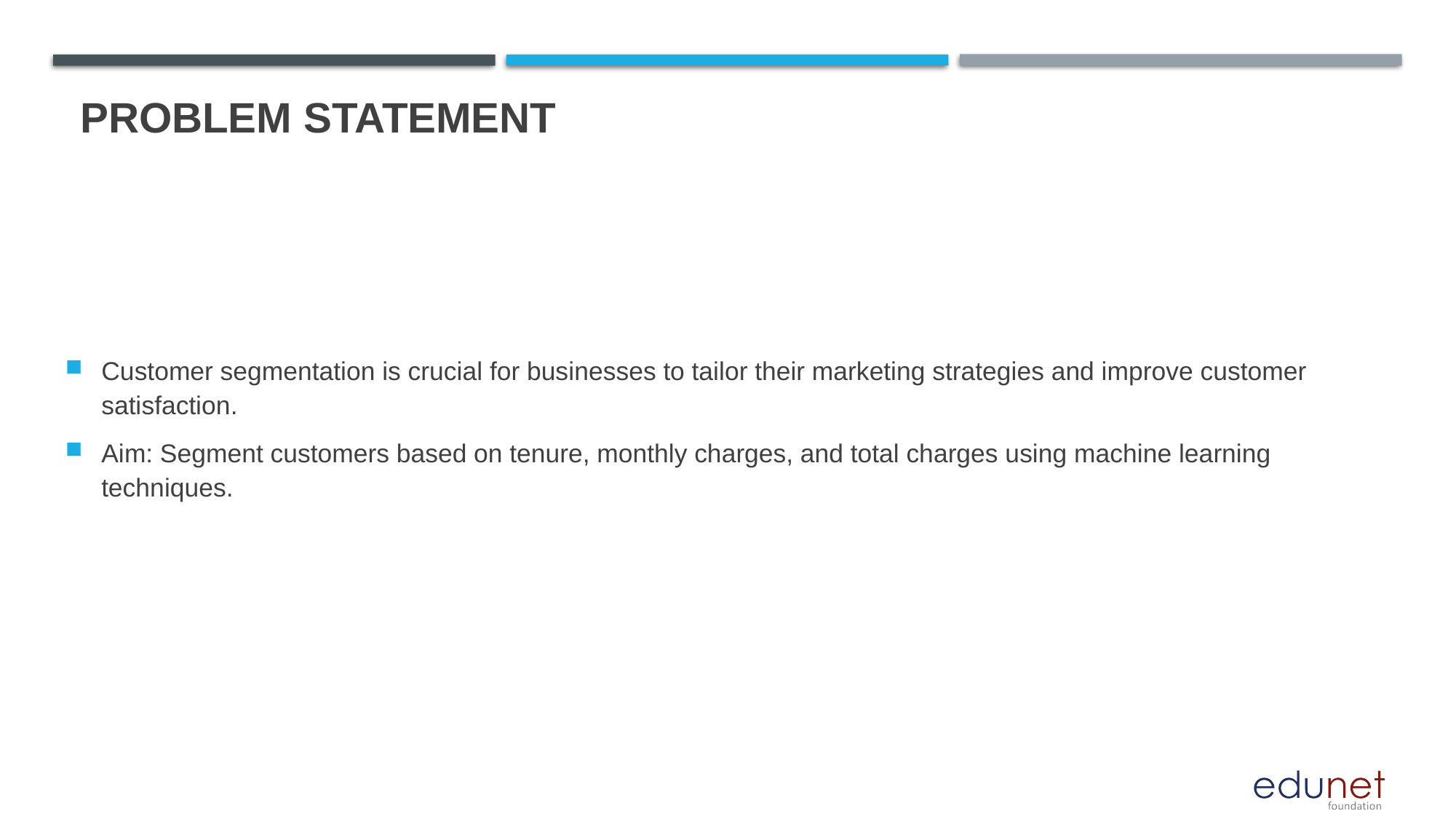

# Problem Statement
Customer segmentation is crucial for businesses to tailor their marketing strategies and improve customer satisfaction.
Aim: Segment customers based on tenure, monthly charges, and total charges using machine learning techniques.